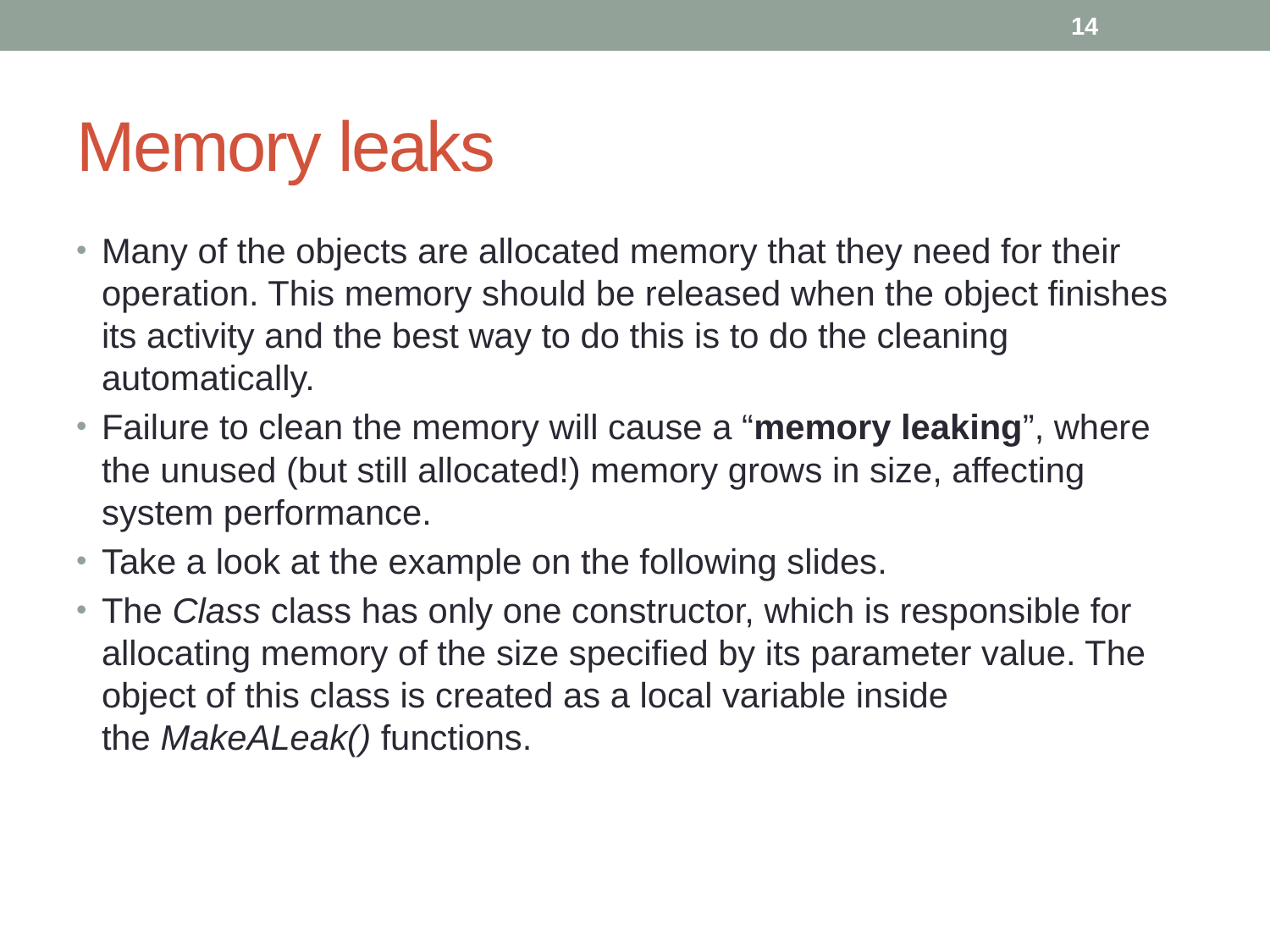

14
# Memory leaks
Many of the objects are allocated memory that they need for their operation. This memory should be released when the object finishes its activity and the best way to do this is to do the cleaning automatically.
Failure to clean the memory will cause a “memory leaking”, where the unused (but still allocated!) memory grows in size, affecting system performance.
Take a look at the example on the following slides.
The Class class has only one constructor, which is responsible for allocating memory of the size specified by its parameter value. The object of this class is created as a local variable inside the MakeALeak() functions.